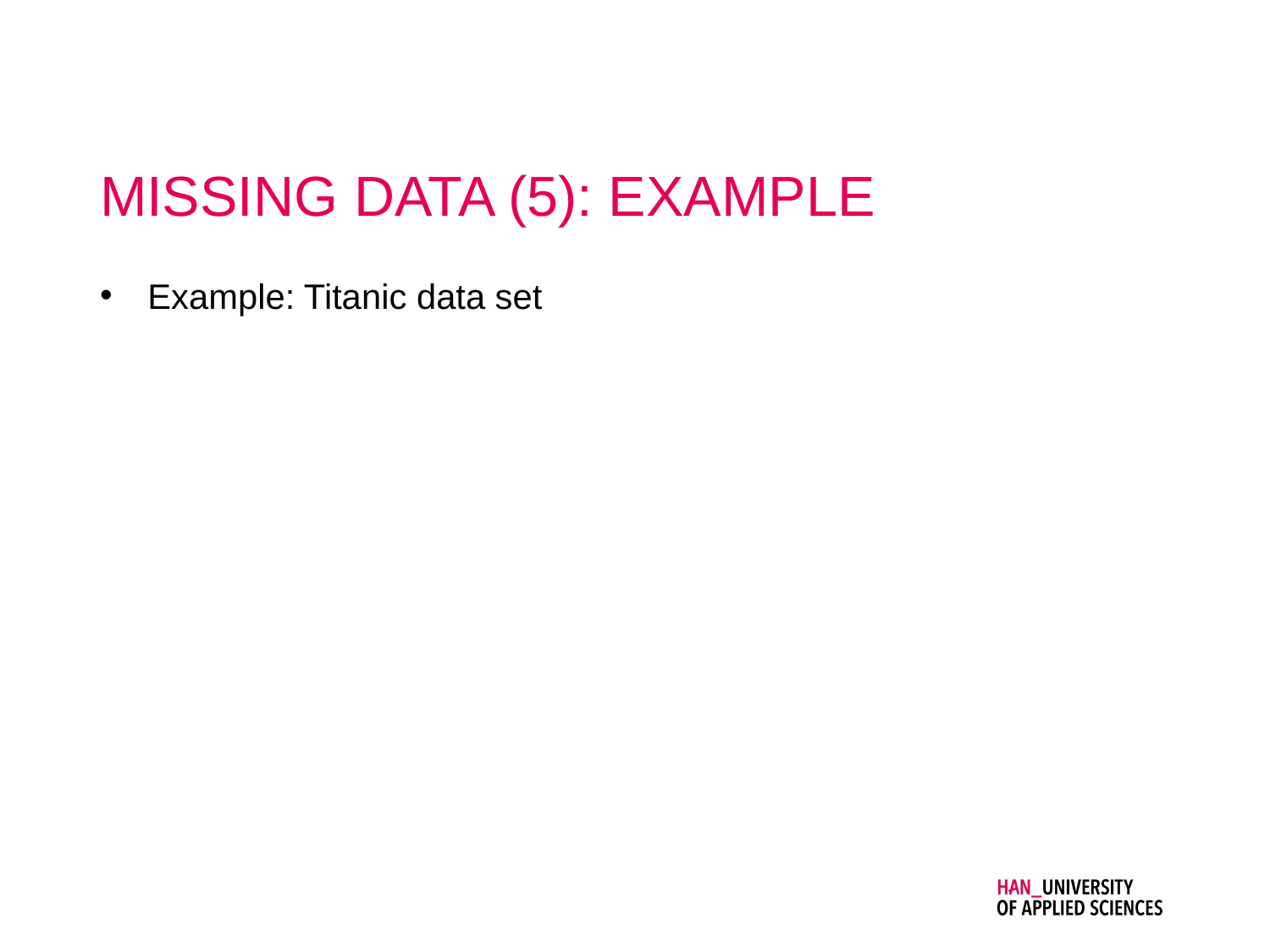

# MISSING DATA (5): EXAMPLE
Example: Titanic data set